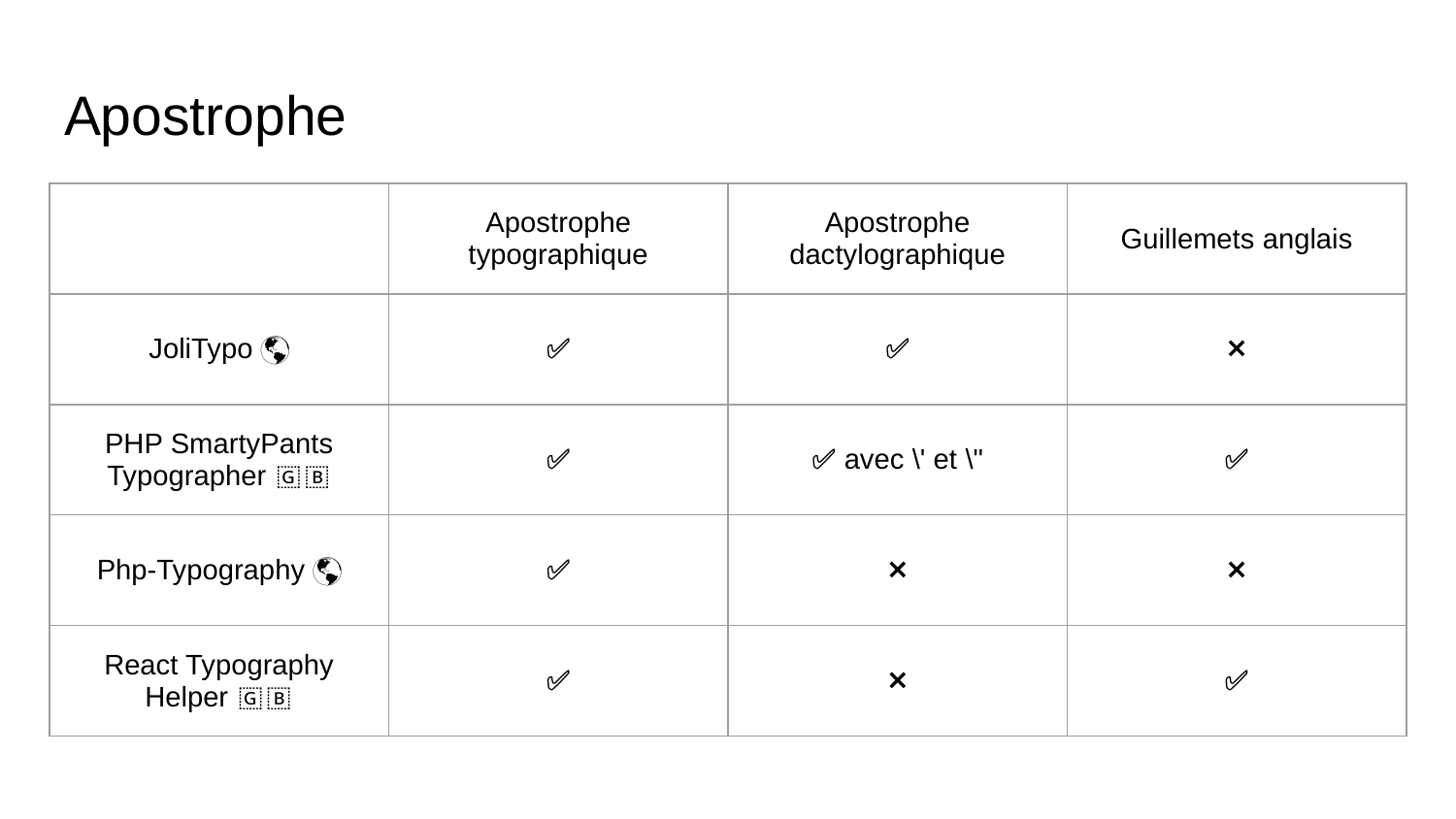

# Apostrophe
|  | Apostrophe typographique | Apostrophe dactylographique | Guillemets anglais |
| --- | --- | --- | --- |
| JoliTypo 🌎 | ✅ | ✅ | ❌ |
| PHP SmartyPants Typographer 🇬🇧 | ✅ | ✅ avec \' et \" | ✅ |
| Php-Typography 🌎 | ✅ | ❌ | ❌ |
| React Typography Helper 🇬🇧 | ✅ | ❌ | ✅ |